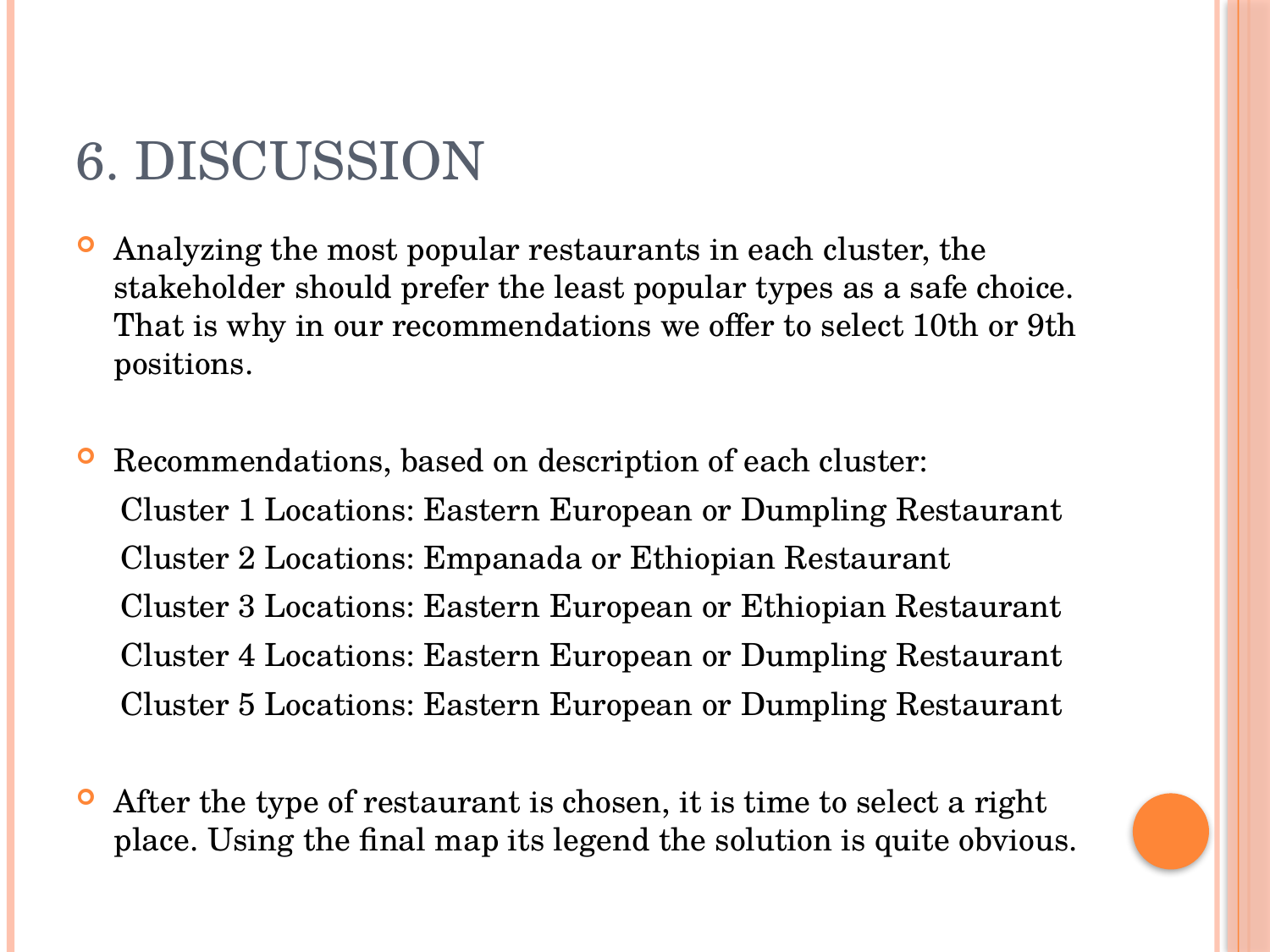

# 6. Discussion
Analyzing the most popular restaurants in each cluster, the stakeholder should prefer the least popular types as a safe choice. That is why in our recommendations we offer to select 10th or 9th positions.

Recommendations, based on description of each cluster:
     Cluster 1 Locations: Eastern European or Dumpling Restaurant
     Cluster 2 Locations: Empanada or Ethiopian Restaurant
     Cluster 3 Locations: Eastern European or Ethiopian Restaurant
     Cluster 4 Locations: Eastern European or Dumpling Restaurant
     Cluster 5 Locations: Eastern European or Dumpling Restaurant

After the type of restaurant is chosen, it is time to select a right place. Using the final map its legend the solution is quite obvious.